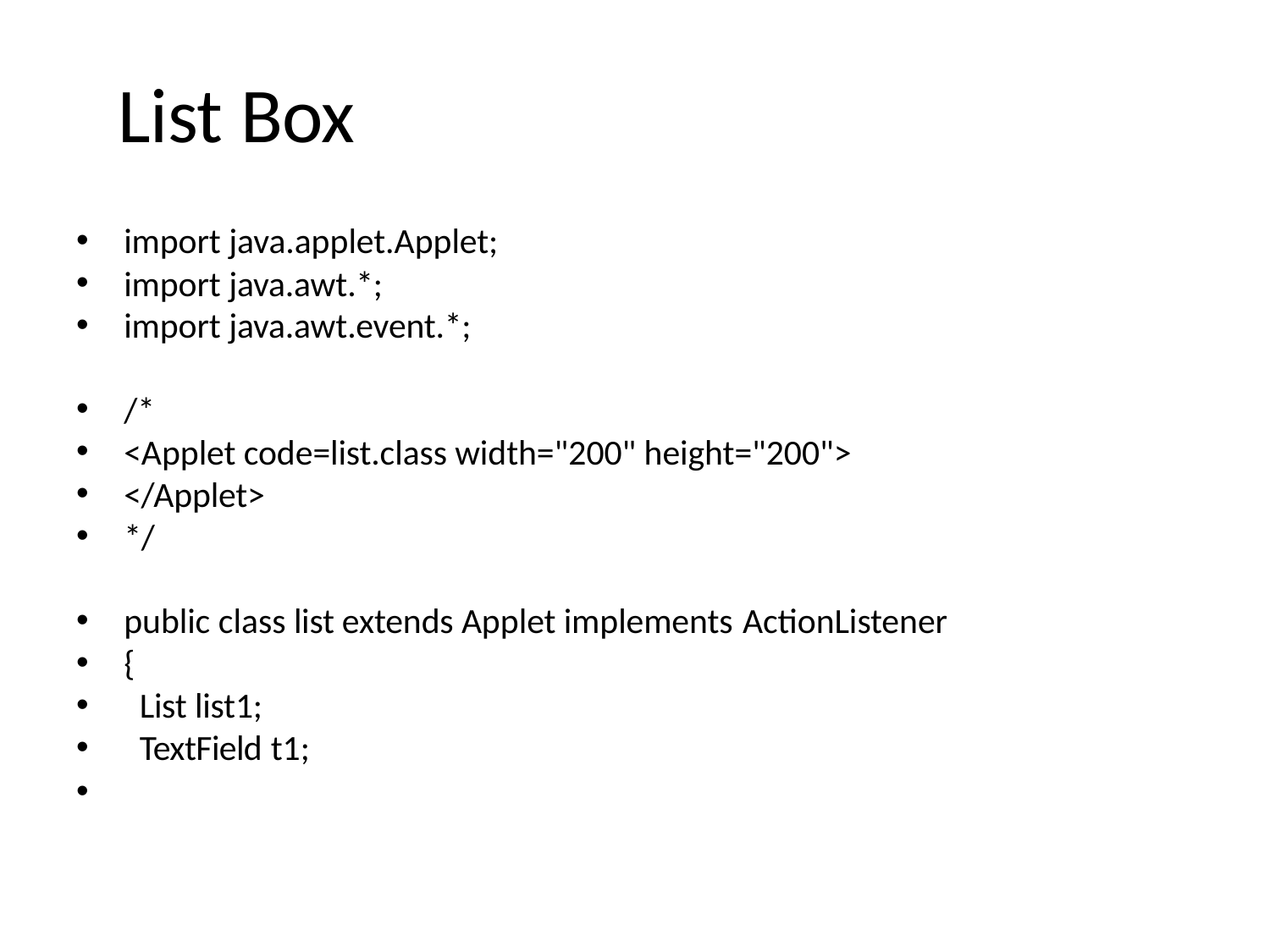

# List Box
import java.applet.Applet;
import java.awt.*;
import java.awt.event.*;

/*
<Applet code=list.class width="200" height="200">
</Applet>
*/

public class list extends Applet implements ActionListener
{
List list1;
TextField t1;
•